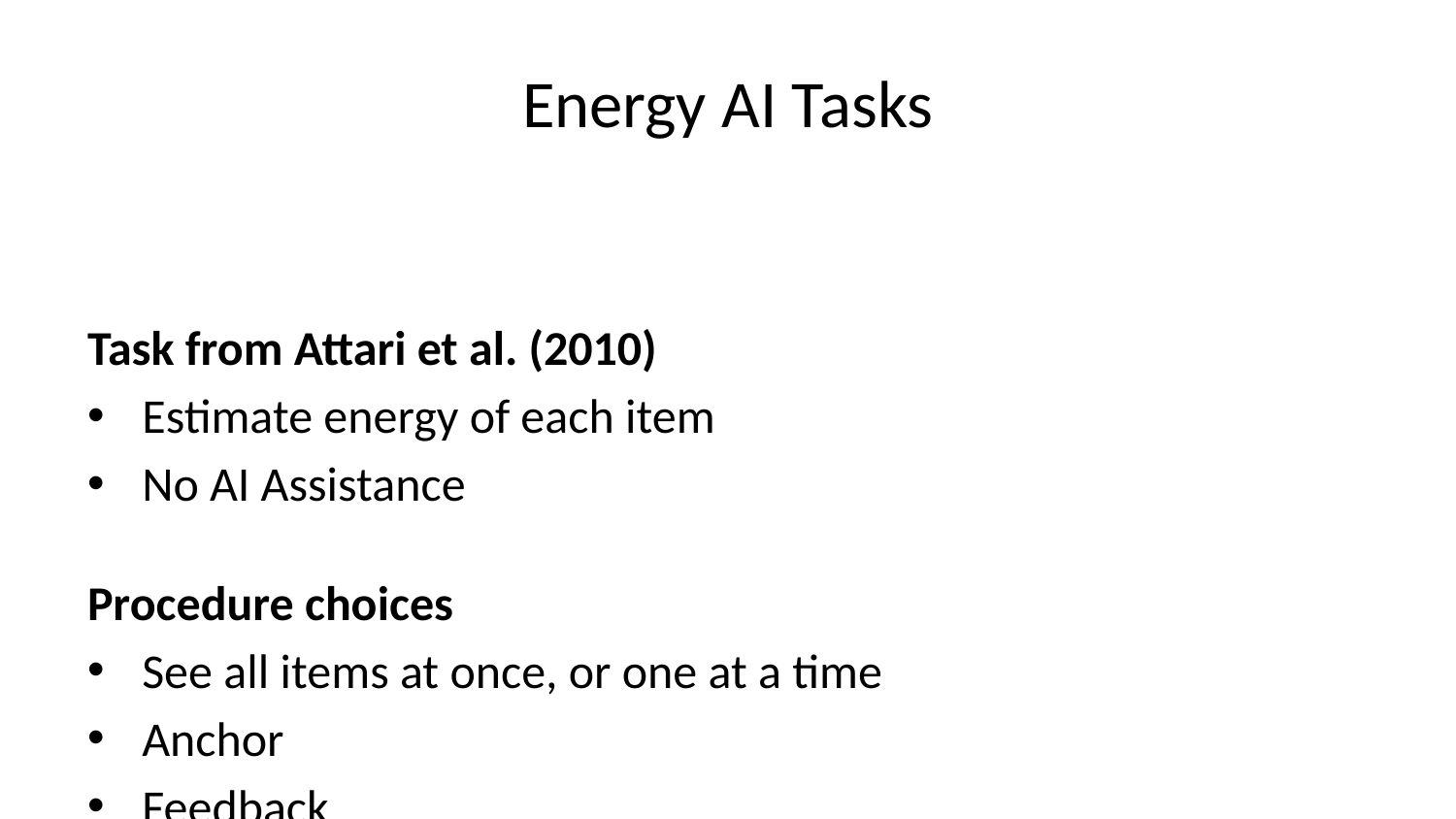

# Energy AI Tasks

Task from Attari et al. (2010)
Estimate energy of each item
No AI Assistance
Procedure choices
See all items at once, or one at a time
Anchor
Feedback